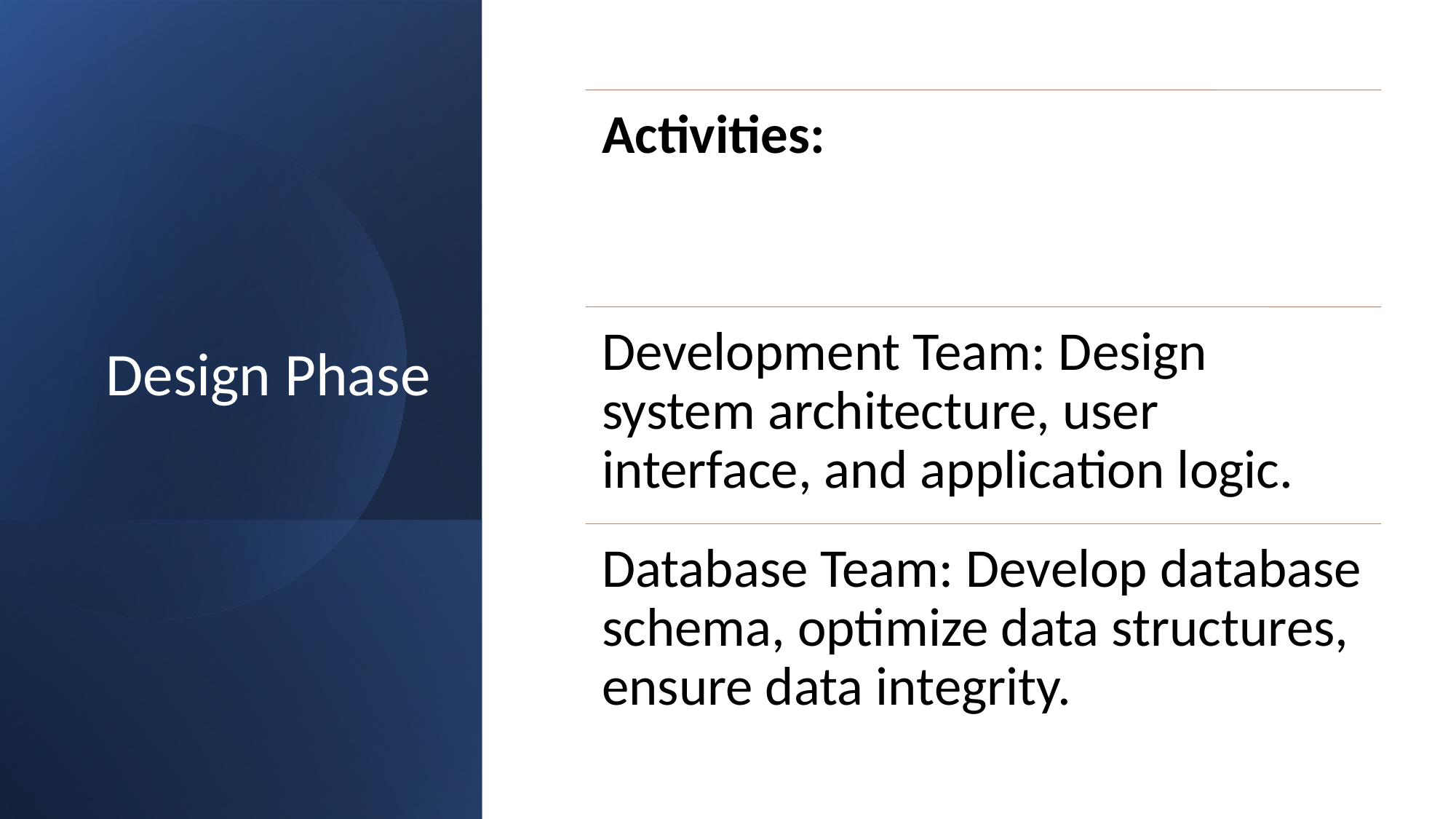

Activities:
Development Team: Design system architecture, user interface, and application logic.
Database Team: Develop database schema, optimize data structures, ensure data integrity.

# Design Phase